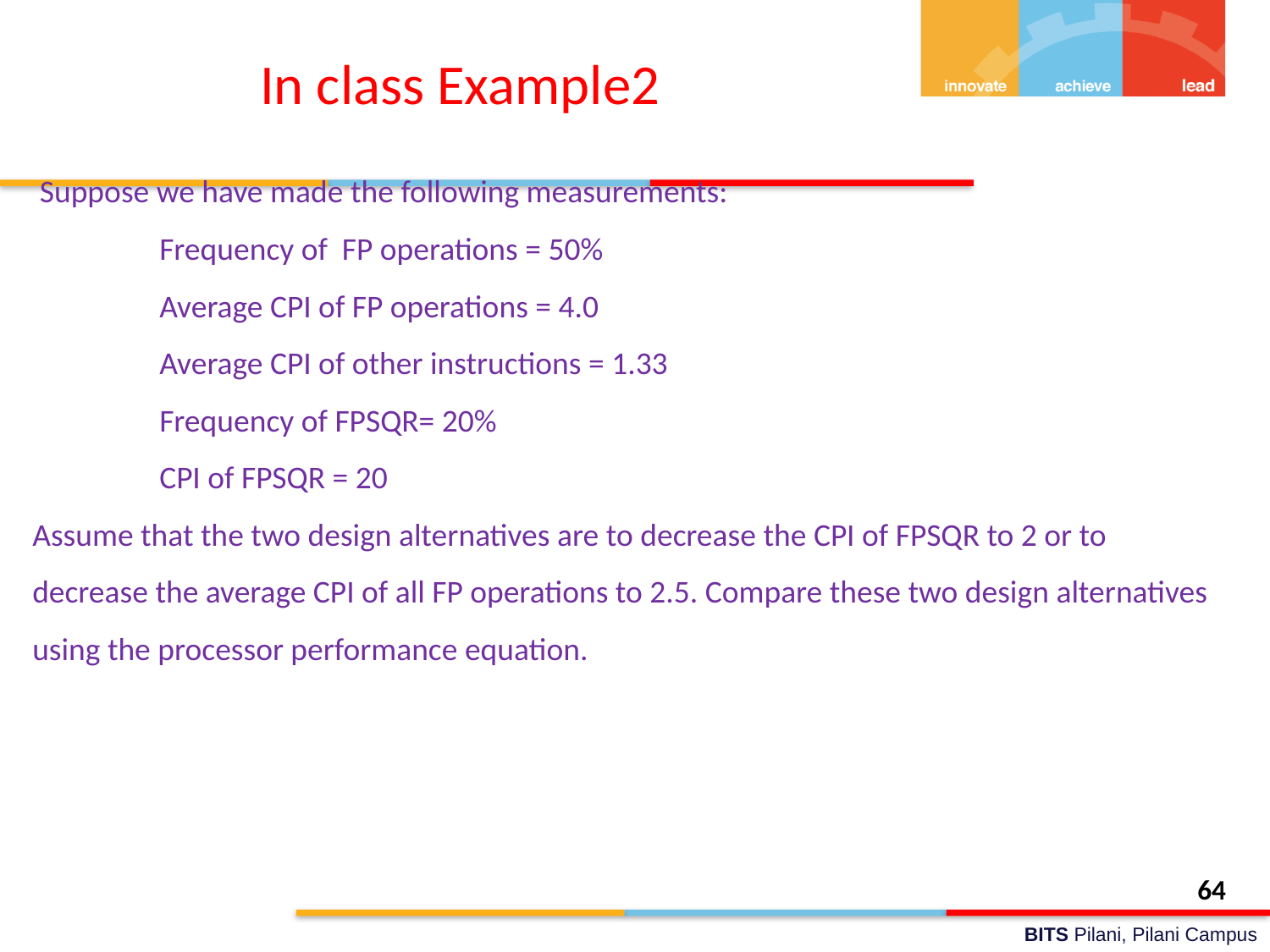

# In class Example2
 Suppose we have made the following measurements:
	Frequency of  FP operations = 50%
	Average CPI of FP operations = 4.0
	Average CPI of other instructions = 1.33
	Frequency of FPSQR= 20%
	CPI of FPSQR = 20
Assume that the two design alternatives are to decrease the CPI of FPSQR to 2 or to decrease the average CPI of all FP operations to 2.5. Compare these two design alternatives using the processor performance equation.

64